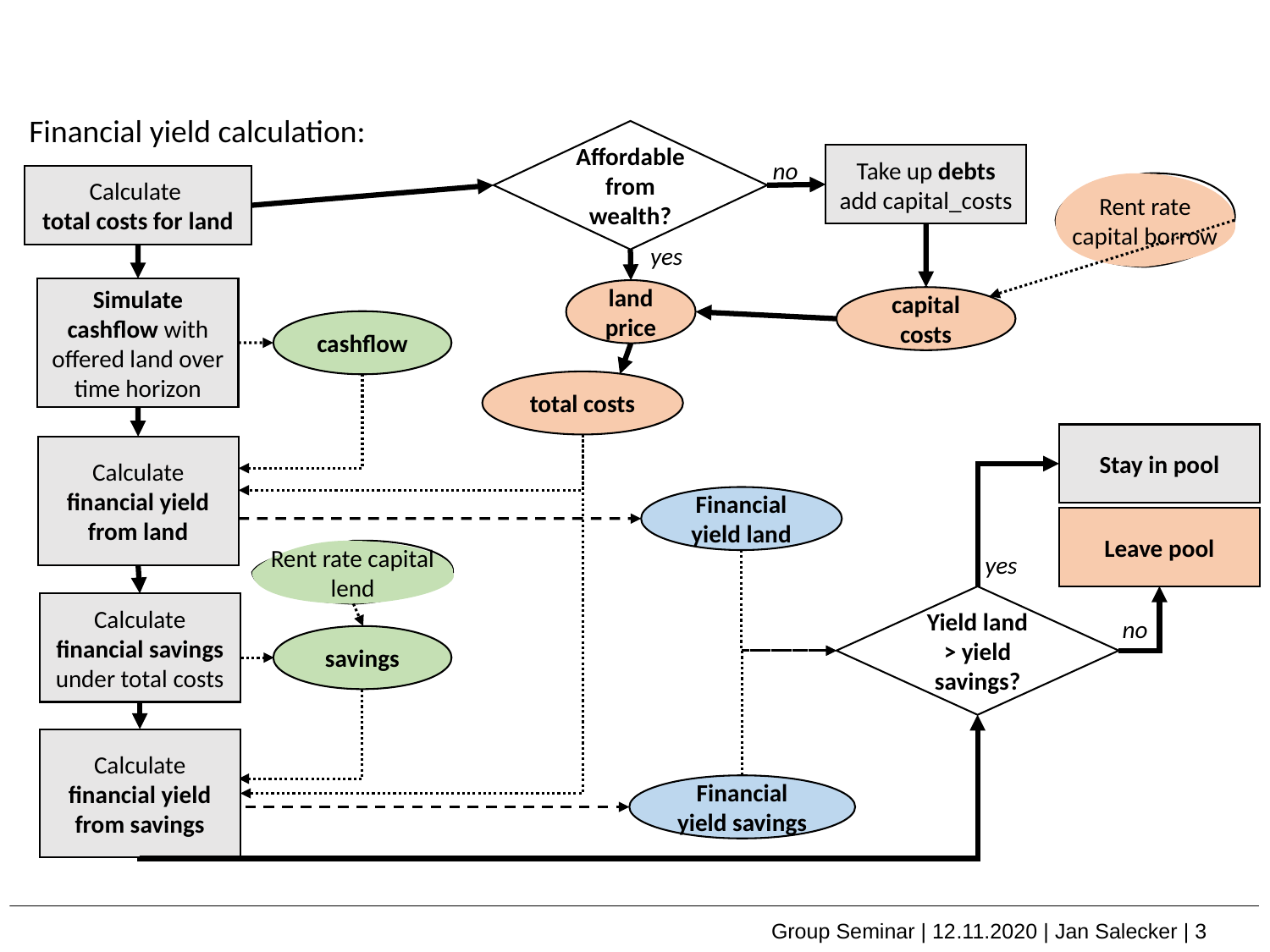

Financial yield calculation:
Affordable from wealth?
Take up debts
add capital_costs
no
Calculate
total costs for land
Rent rate capital borrow
yes
Simulate cashflow with offered land over time horizon
land price
capital costs
cashflow
total costs
Stay in pool
Calculate financial yield from land
Financial yield land
Leave pool
Rent rate capital lend
yes
Yield land > yield savings?
Calculate financial savings under total costs
no
savings
Calculate financial yield from savings
Financial yield savings